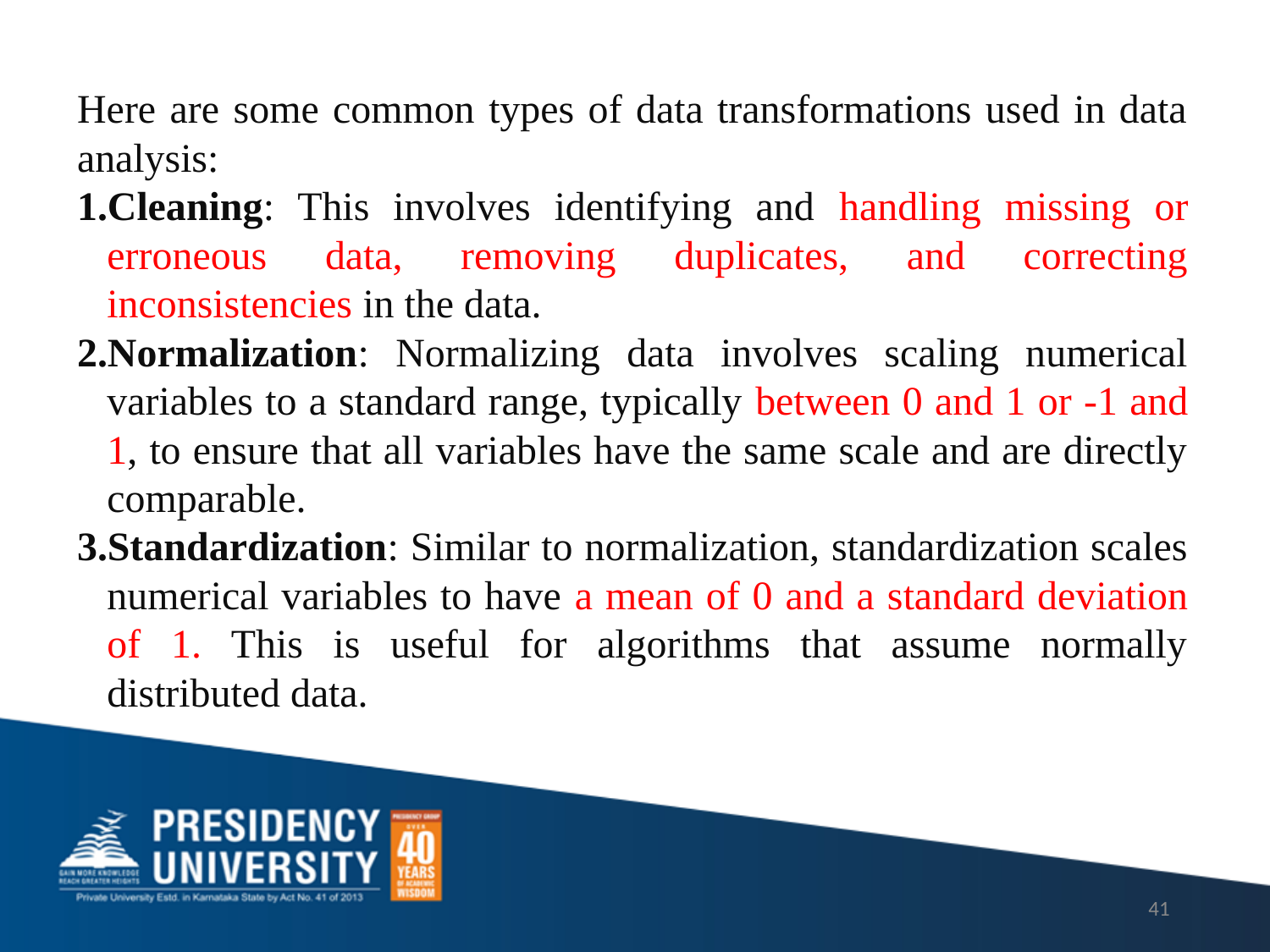

Here are some common types of data transformations used in data analysis:
Cleaning: This involves identifying and handling missing or erroneous data, removing duplicates, and correcting inconsistencies in the data.
Normalization: Normalizing data involves scaling numerical variables to a standard range, typically between 0 and 1 or -1 and 1, to ensure that all variables have the same scale and are directly comparable.
Standardization: Similar to normalization, standardization scales numerical variables to have a mean of 0 and a standard deviation of 1. This is useful for algorithms that assume normally distributed data.
41